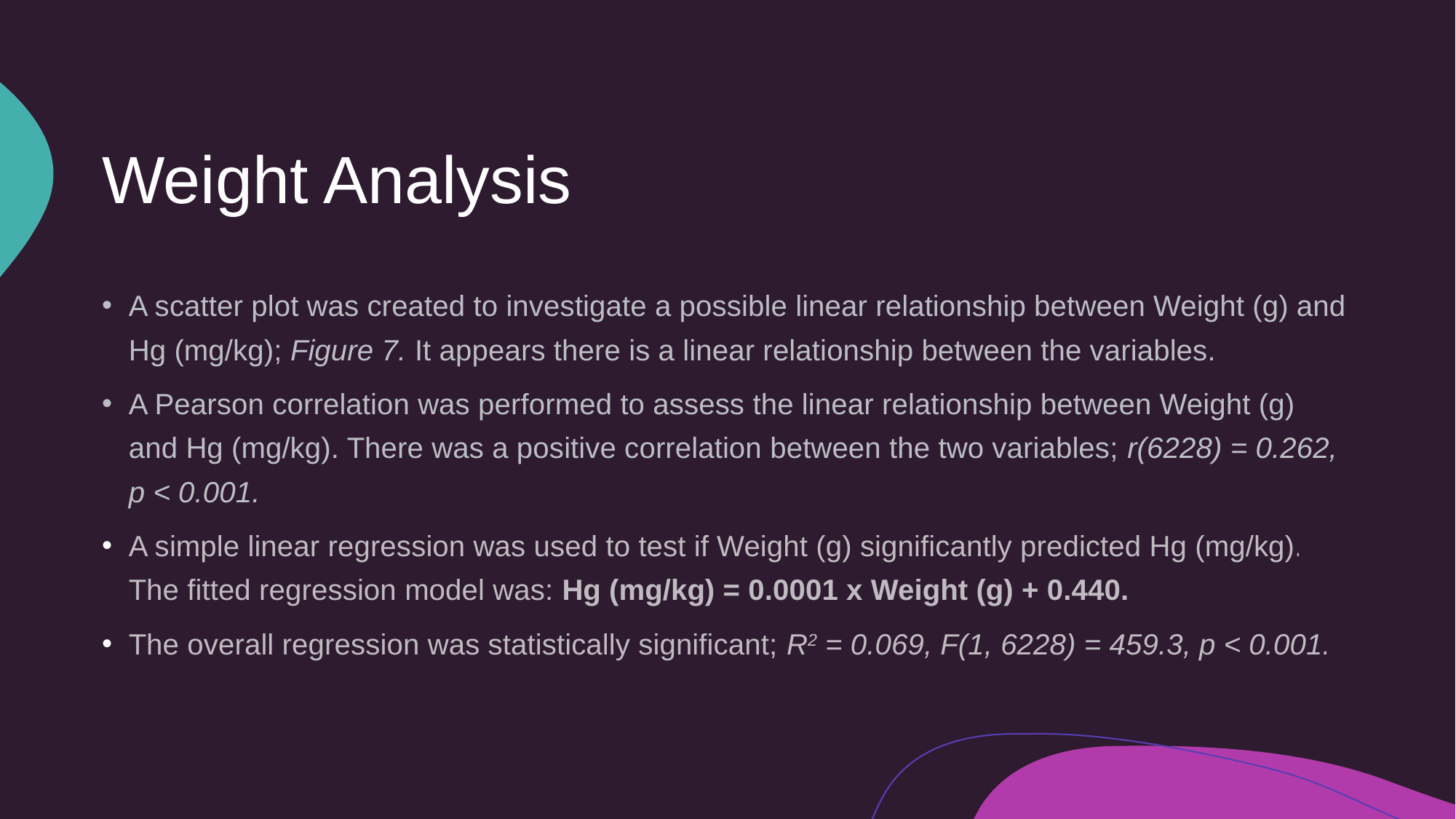

# Weight Analysis
A scatter plot was created to investigate a possible linear relationship between Weight (g) and Hg (mg/kg); Figure 7. It appears there is a linear relationship between the variables.
A Pearson correlation was performed to assess the linear relationship between Weight (g) and Hg (mg/kg). There was a positive correlation between the two variables; r(6228) = 0.262, p < 0.001.
A simple linear regression was used to test if Weight (g) significantly predicted Hg (mg/kg). The fitted regression model was: Hg (mg/kg) = 0.0001 x Weight (g) + 0.440.
The overall regression was statistically significant; R2 = 0.069, F(1, 6228) = 459.3, p < 0.001.